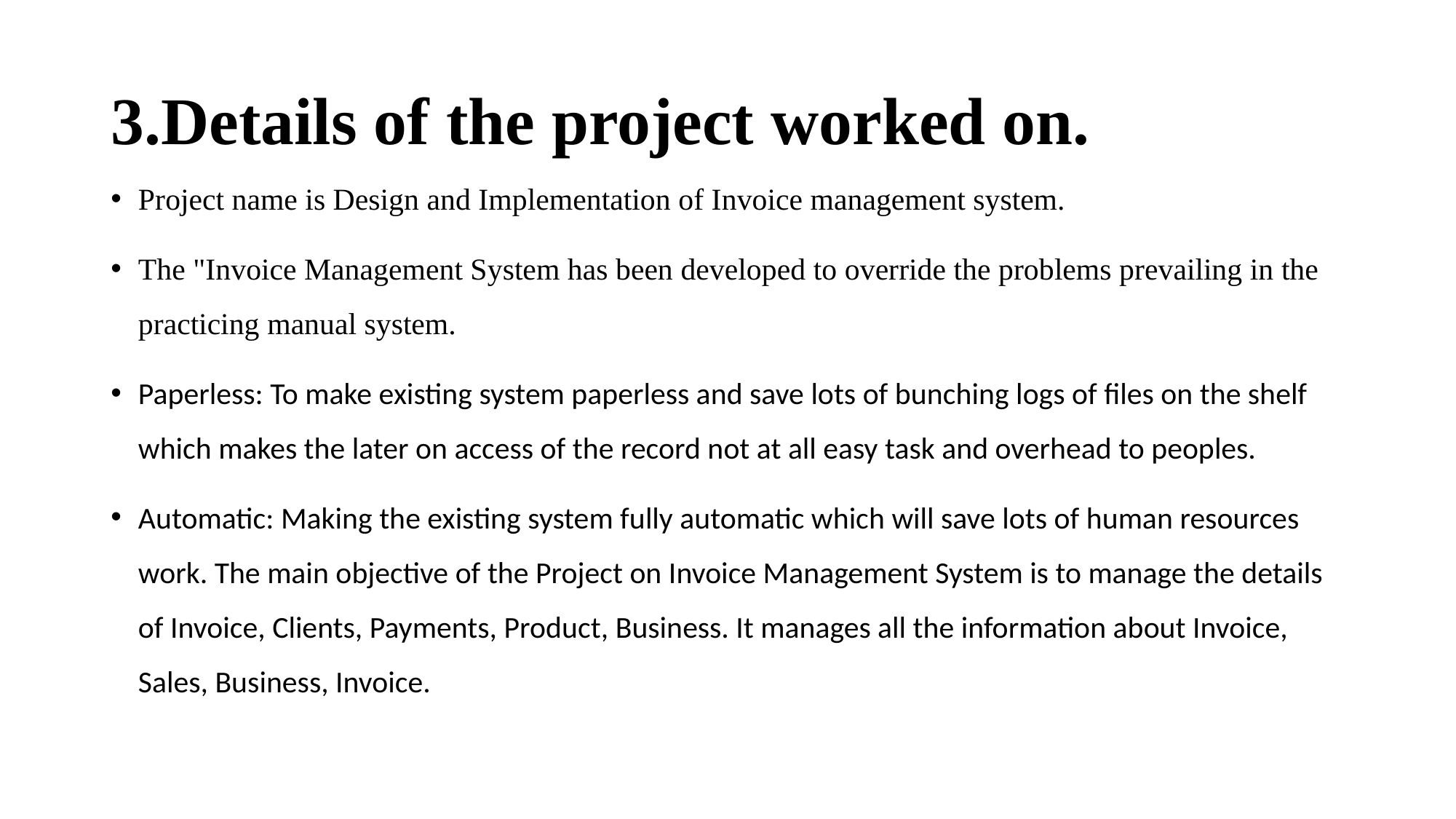

# 3.Details of the project worked on.
Project name is Design and Implementation of Invoice management system.
The "Invoice Management System has been developed to override the problems prevailing in the practicing manual system.
Paperless: To make existing system paperless and save lots of bunching logs of files on the shelf which makes the later on access of the record not at all easy task and overhead to peoples.
Automatic: Making the existing system fully automatic which will save lots of human resources work. The main objective of the Project on Invoice Management System is to manage the details of Invoice, Clients, Payments, Product, Business. It manages all the information about Invoice, Sales, Business, Invoice.